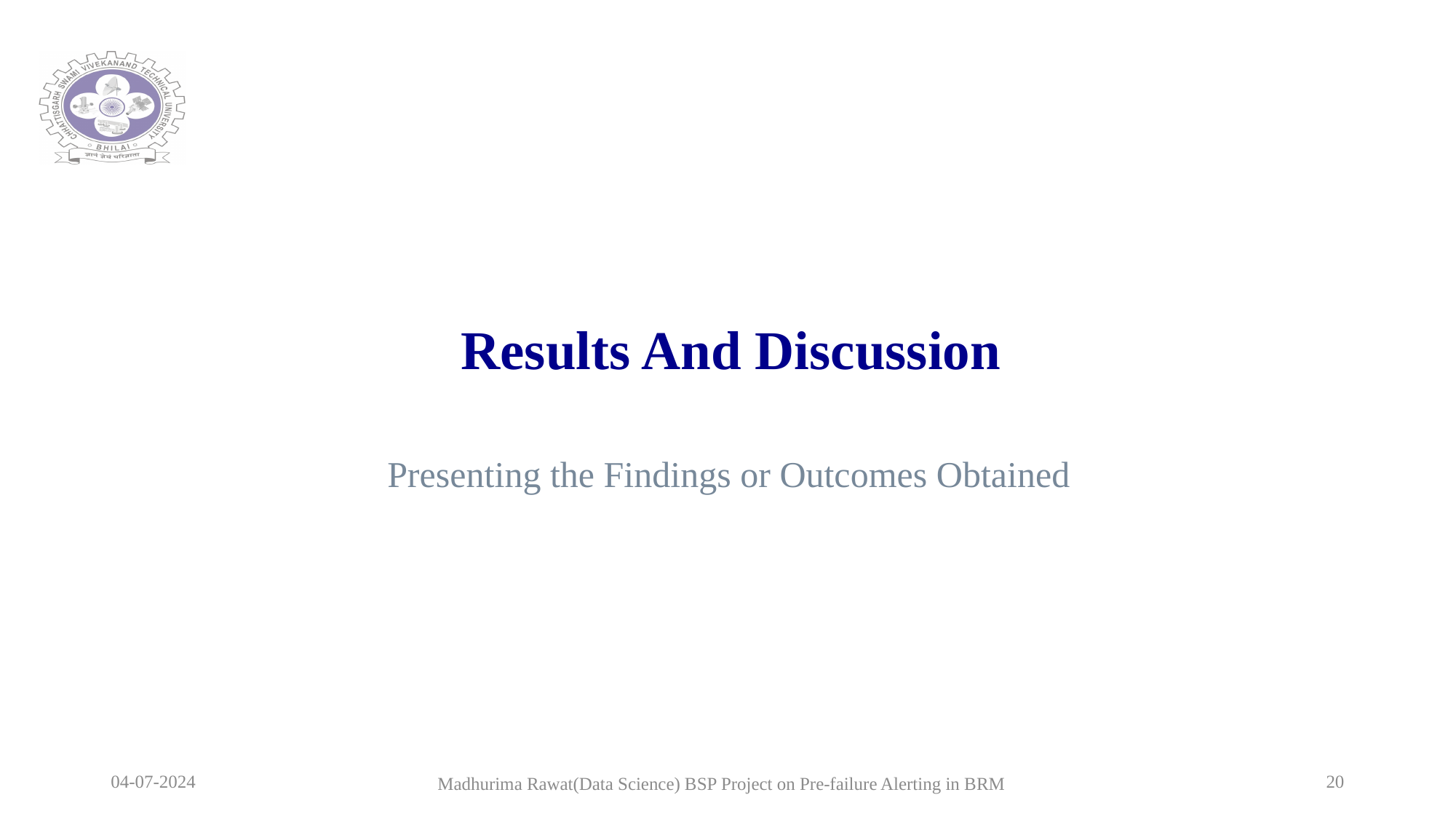

# Results And Discussion
Presenting the Findings or Outcomes Obtained
Madhurima Rawat(Data Science) BSP Project on Pre-failure Alerting in BRM
04-07-2024
20